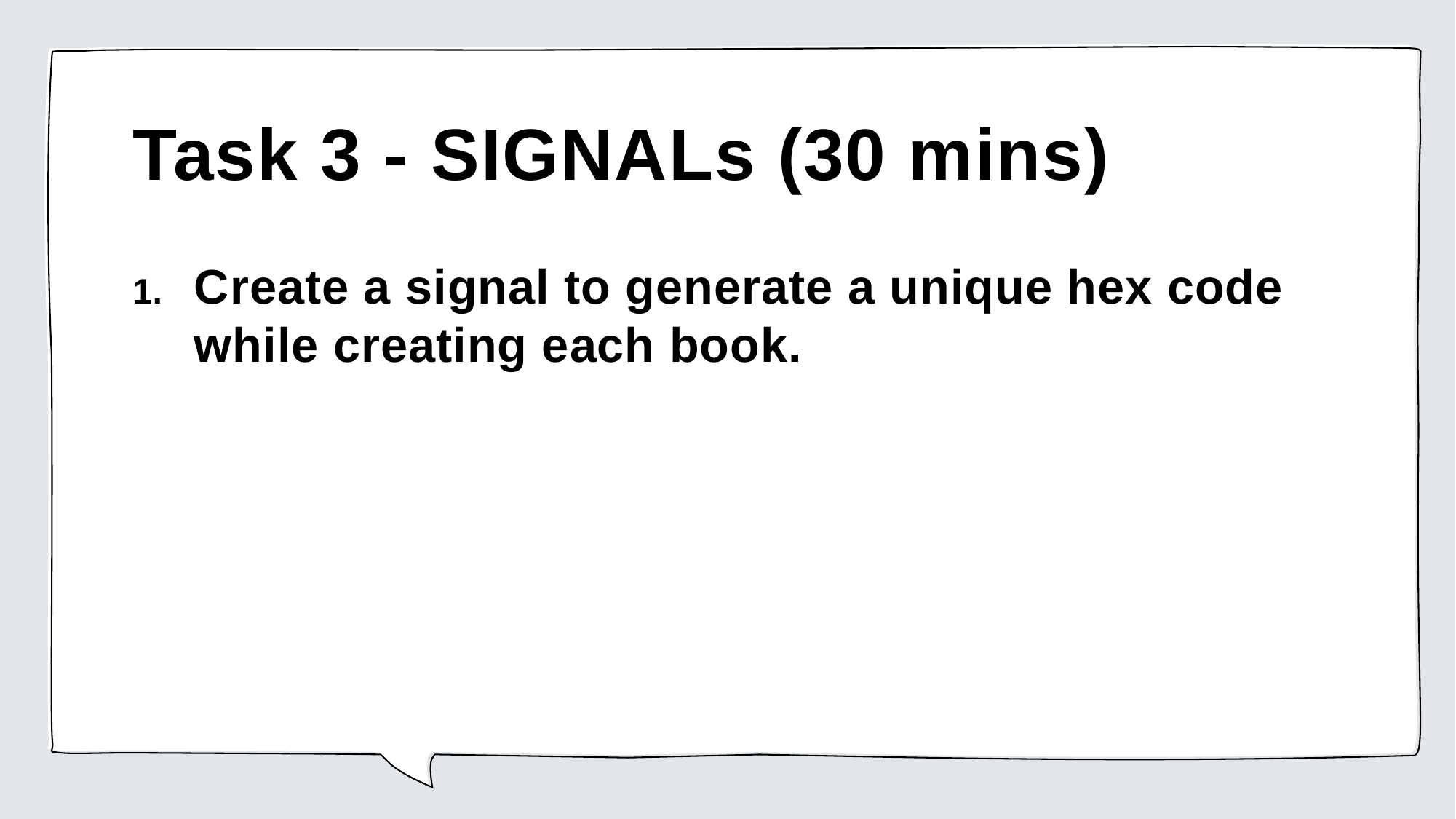

# Task 3 - SIGNALs (30 mins)
Create a signal to generate a unique hex code while creating each book.